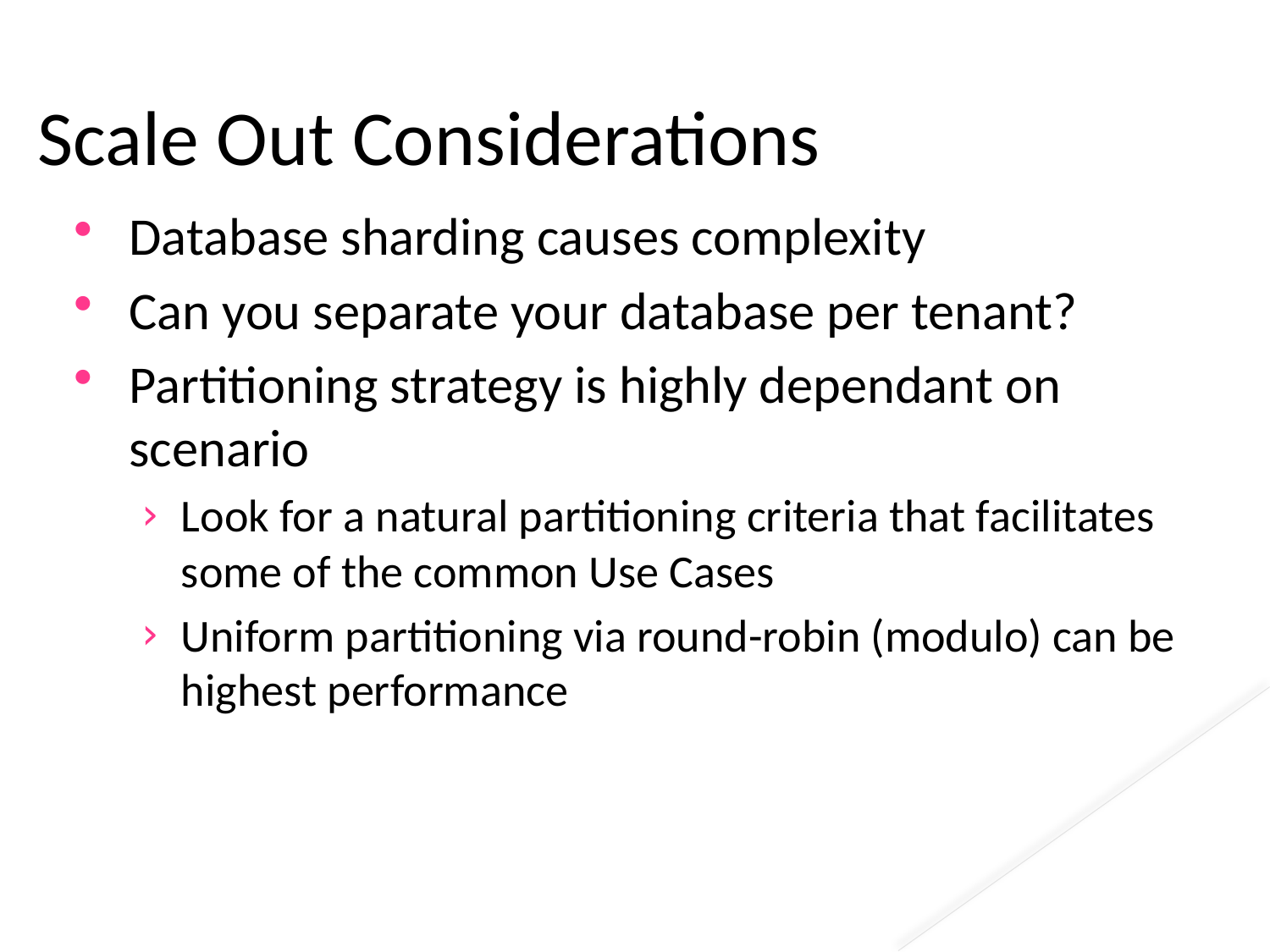

# Scale Out Considerations
Database sharding causes complexity
Can you separate your database per tenant?
Partitioning strategy is highly dependant on scenario
Look for a natural partitioning criteria that facilitates some of the common Use Cases
Uniform partitioning via round-robin (modulo) can be highest performance